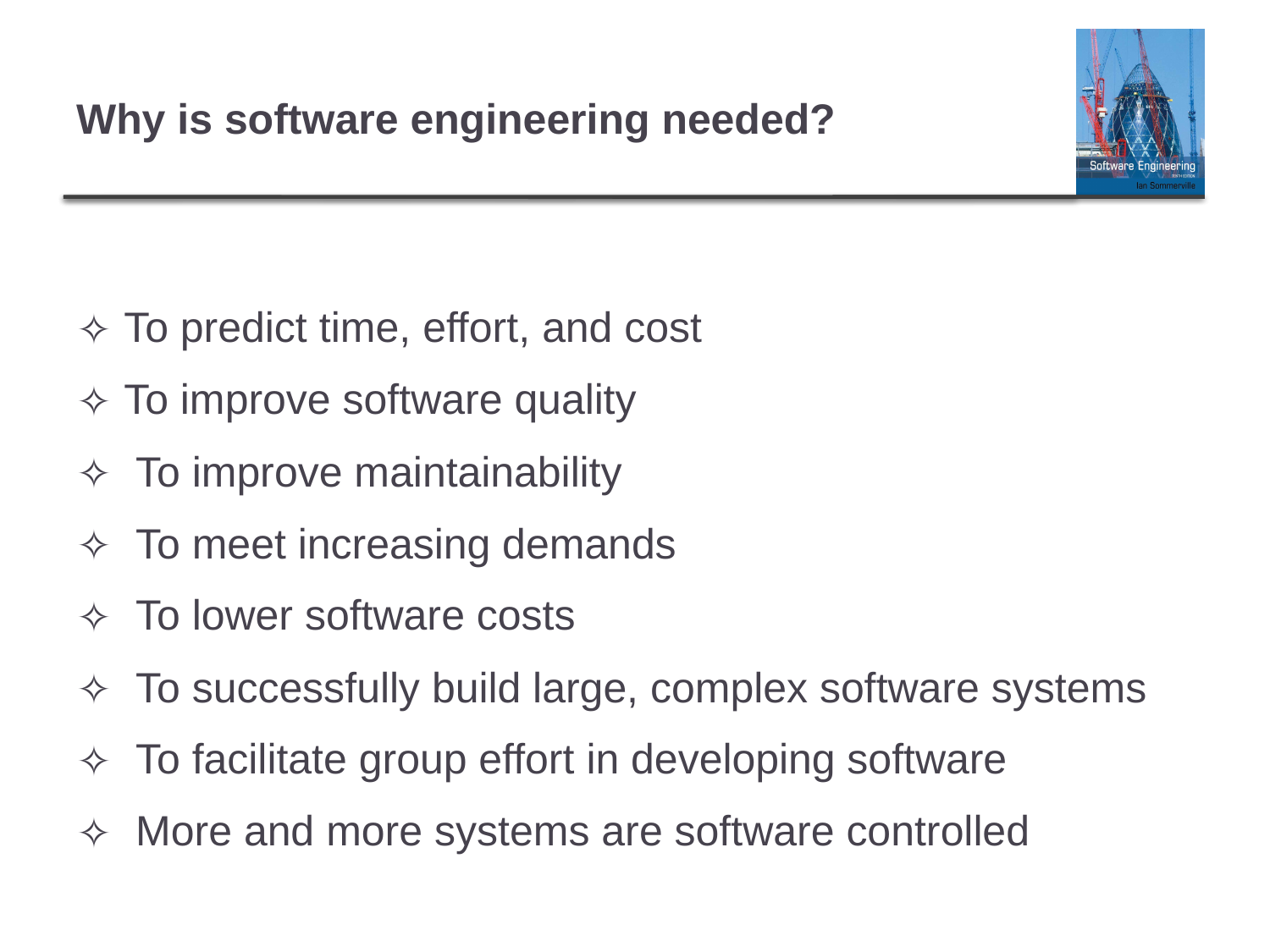

# Why is software engineering needed?

To predict time, effort, and cost
To improve software quality
 To improve maintainability
 To meet increasing demands
 To lower software costs
 To successfully build large, complex software systems
 To facilitate group effort in developing software
 More and more systems are software controlled